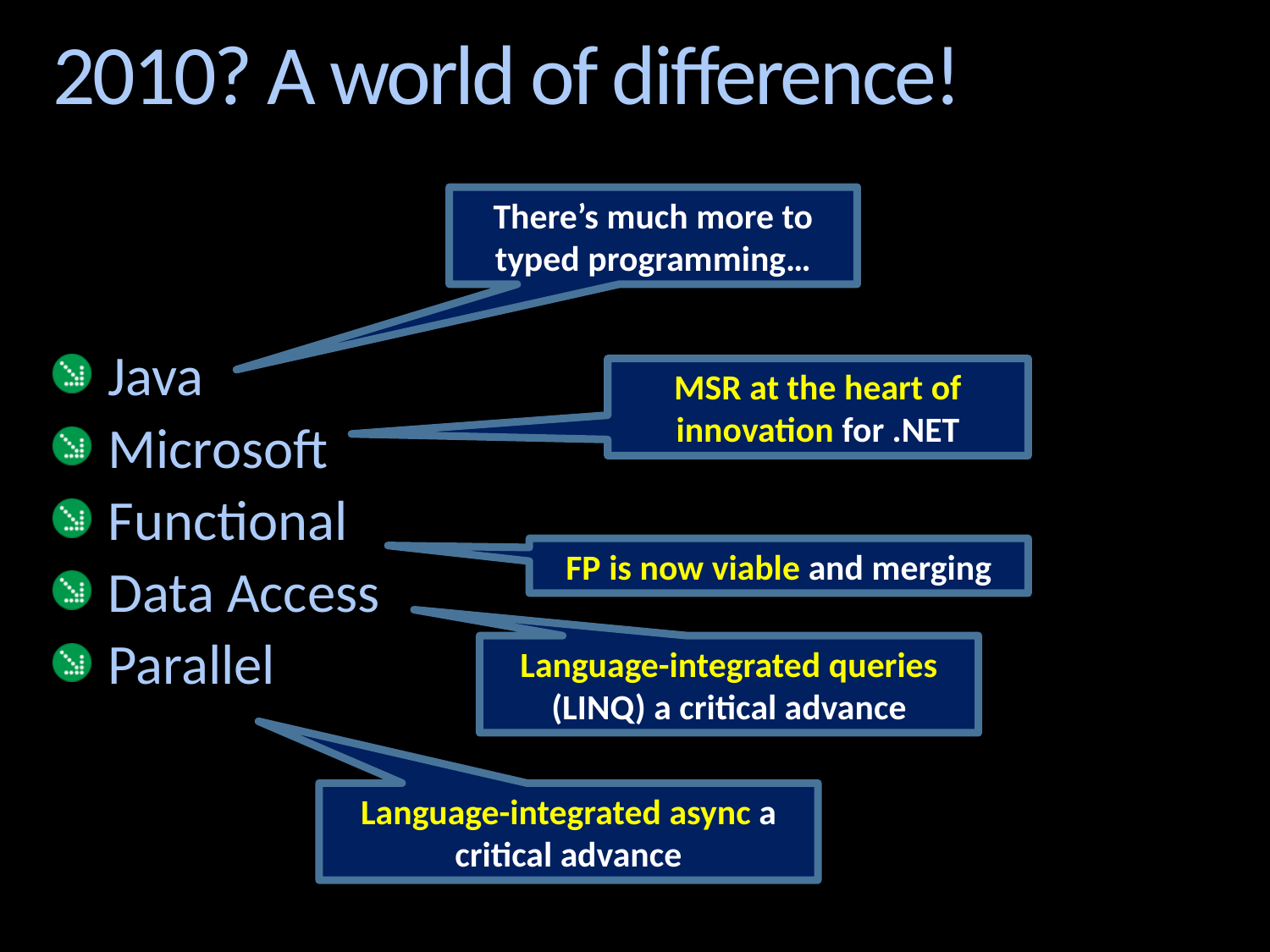

# 2010? A world of difference!
There’s much more to typed programming…

Java
Microsoft
Functional
Data Access
Parallel

MSR at the heart of innovation for .NET
FP is now viable and merging
Language-integrated queries (LINQ) a critical advance
Language-integrated async a critical advance